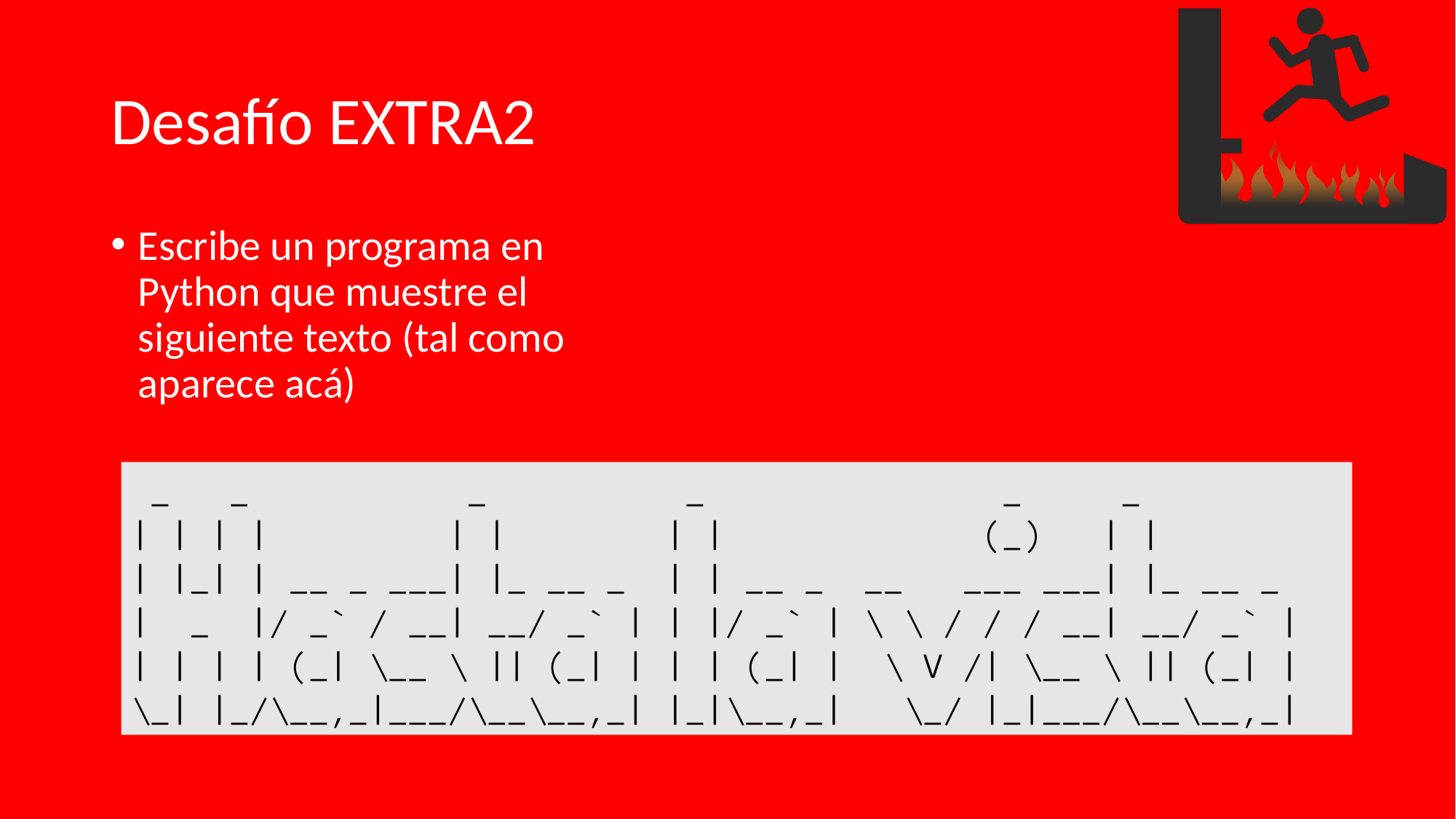

# Desafío EXTRA2
Escribe un programa en Python que muestre el siguiente texto (tal como aparece acá)
 _   _           _          _               _     _
| | | |         | |        | |             (_)   | |
| |_| | __ _ ___| |_ __ _  | | __ _  __   ___ ___| |_ __ _
|  _  |/ _` / __| __/ _` | | |/ _` | \ \ / / / __| __/ _` |
| | | | (_| \__ \ || (_| | | | (_| |  \ V /| \__ \ || (_| |
\_| |_/\__,_|___/\__\__,_| |_|\__,_|   \_/ |_|___/\__\__,_|